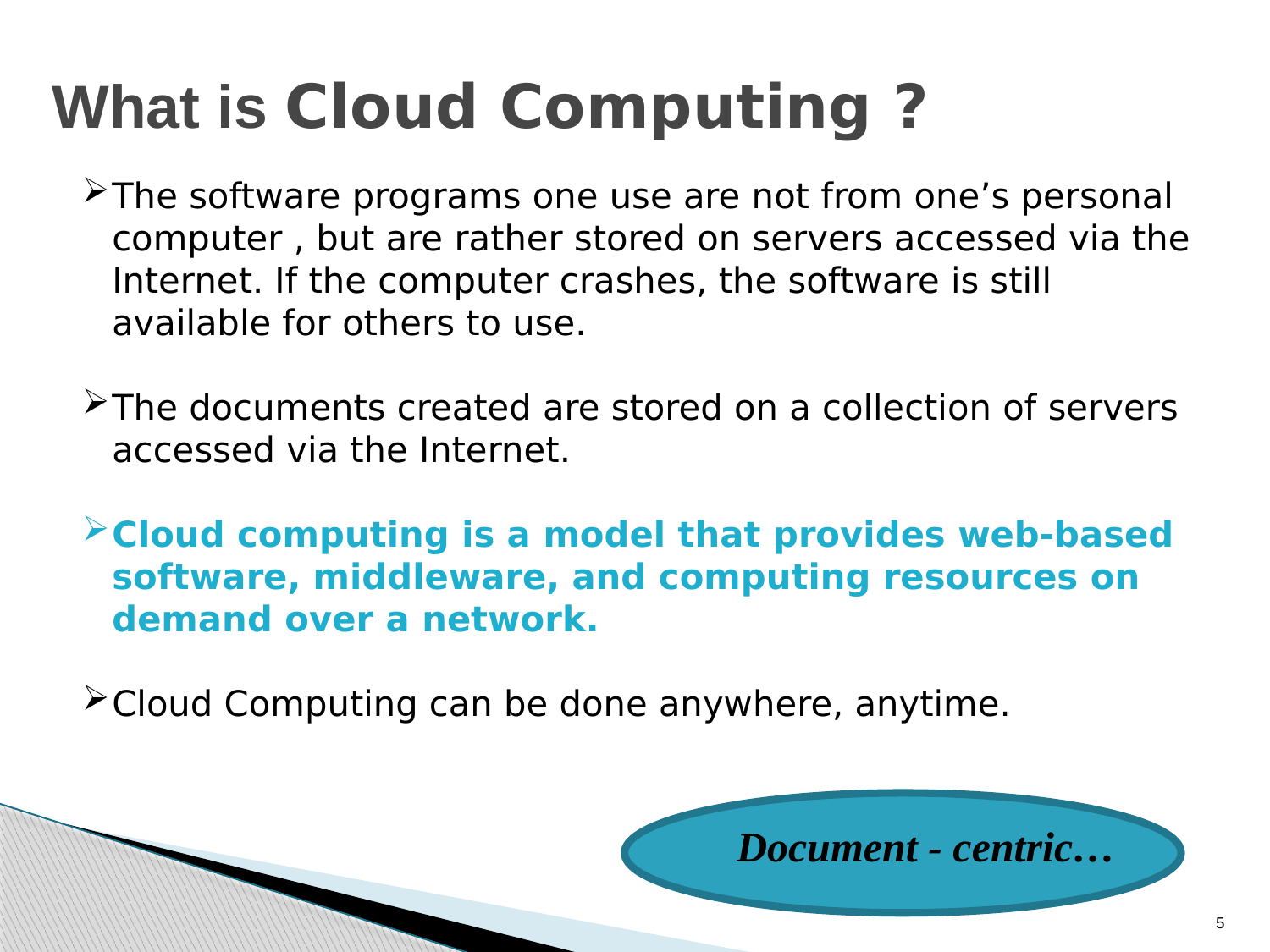

# What is Cloud Computing ?
The software programs one use are not from one’s personal computer , but are rather stored on servers accessed via the Internet. If the computer crashes, the software is still available for others to use.

The documents created are stored on a collection of servers accessed via the Internet.

Cloud computing is a model that provides web-based software, middleware, and computing resources on demand over a network.

Cloud Computing can be done anywhere, anytime.

   Document - centric…